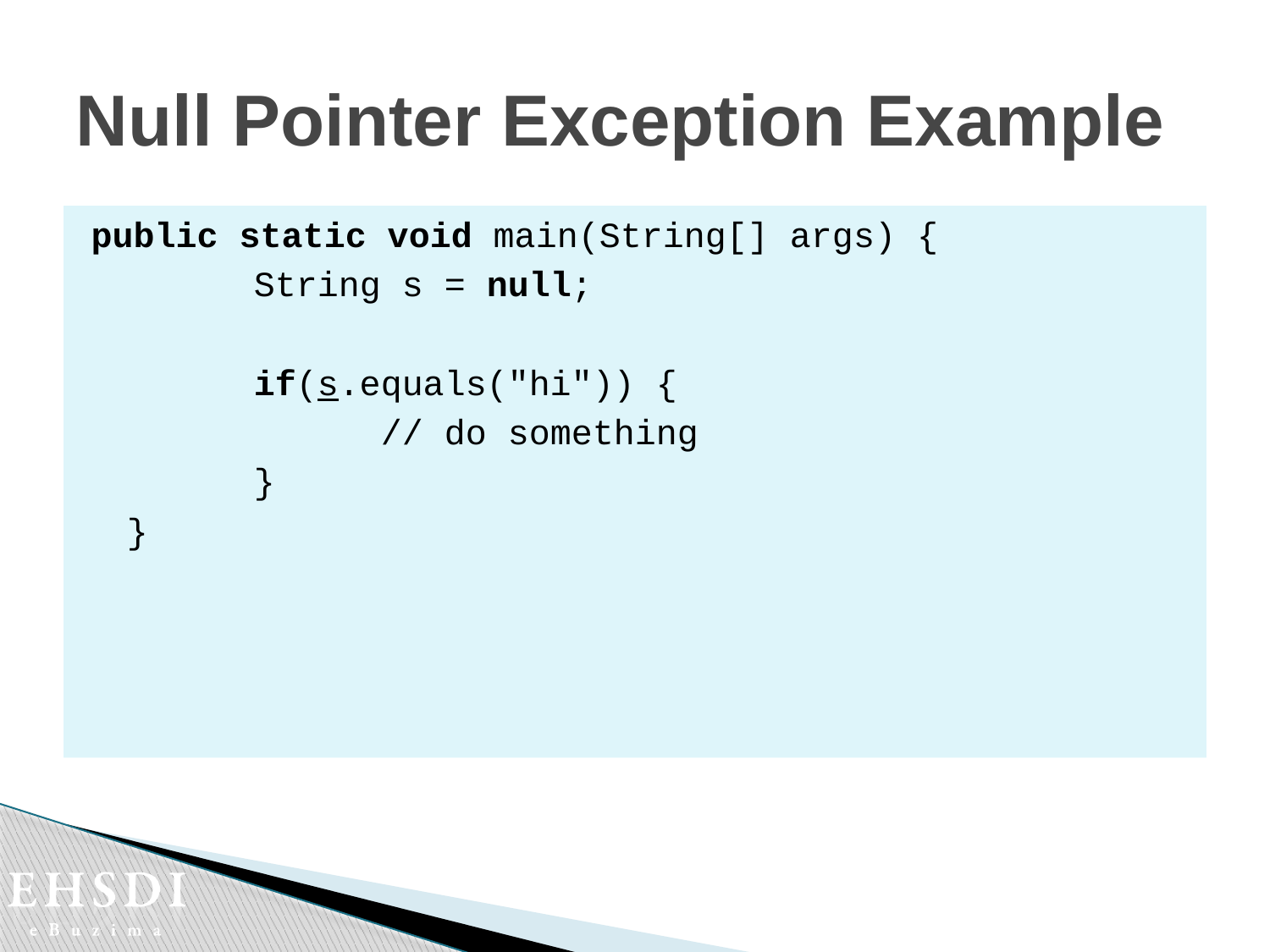

# Null Pointer Exception Example
public static void main(String[] args) {
		String s = null;

		if(s.equals("hi")) {
			// do something
		}
	}